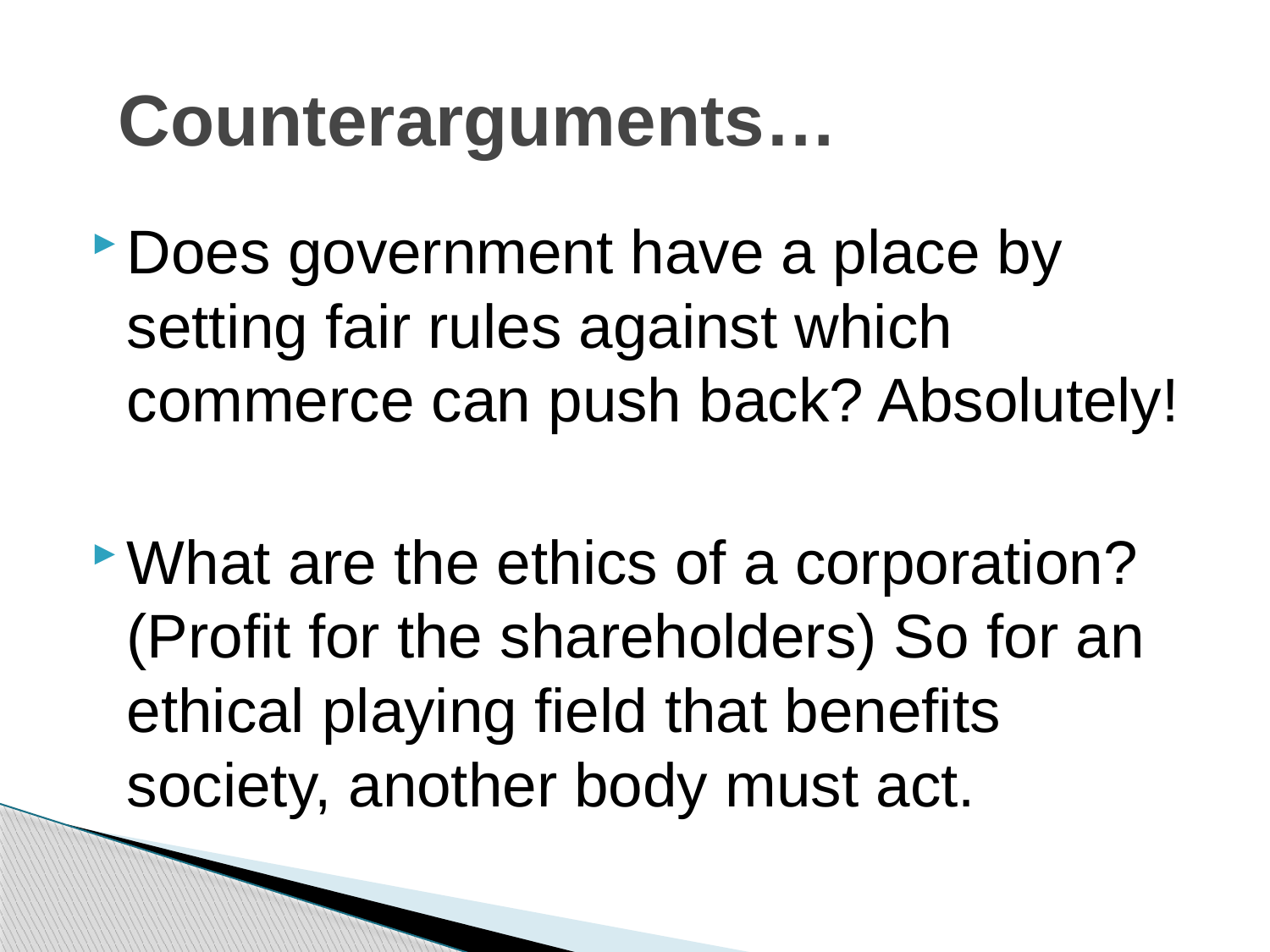

# Counterarguments…
Does government have a place by setting fair rules against which commerce can push back? Absolutely!

What are the ethics of a corporation? (Profit for the shareholders) So for an ethical playing field that benefits society, another body must act.